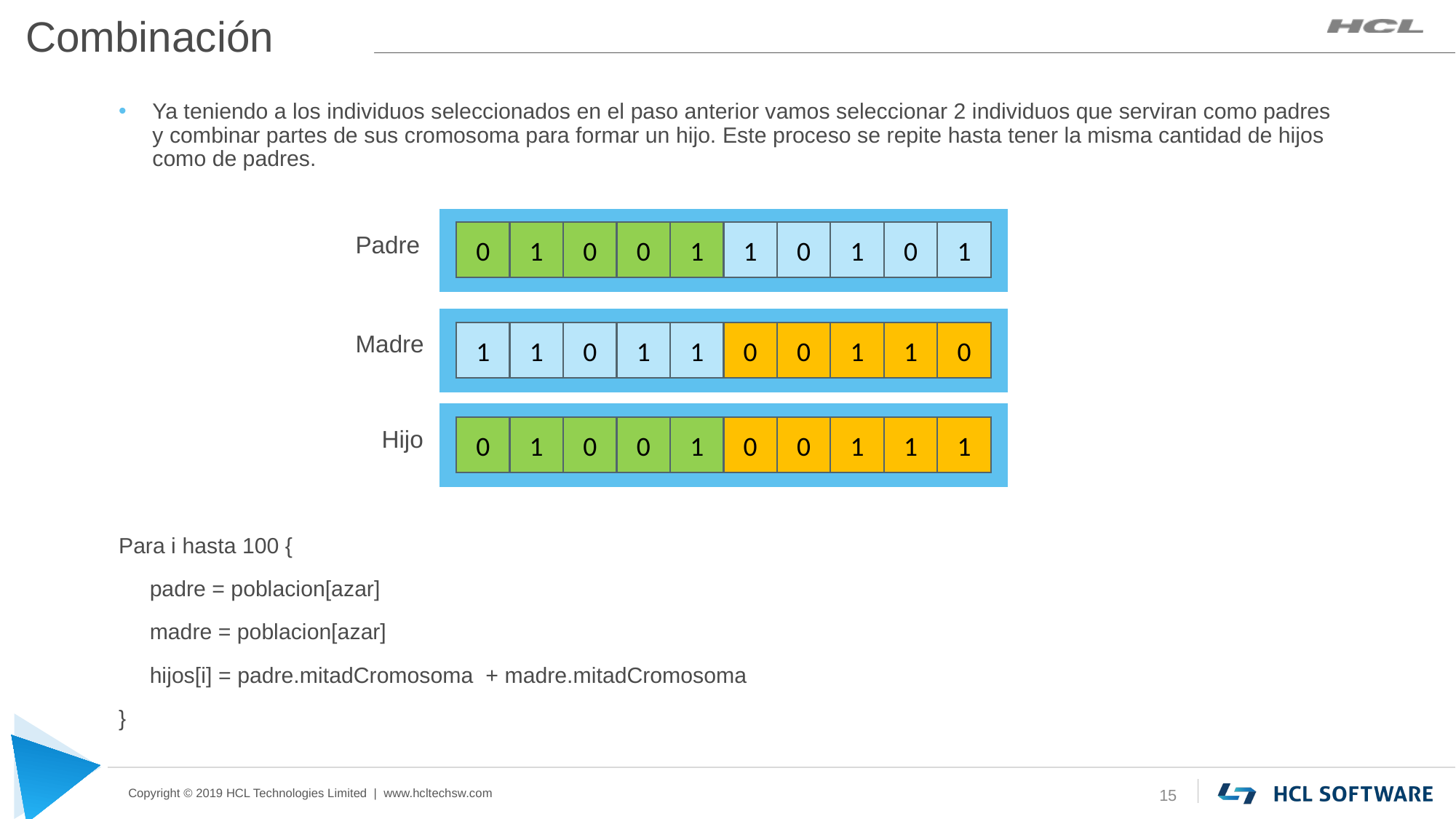

# Combinación
Ya teniendo a los individuos seleccionados en el paso anterior vamos seleccionar 2 individuos que serviran como padres y combinar partes de sus cromosoma para formar un hijo. Este proceso se repite hasta tener la misma cantidad de hijos como de padres.

Para i hasta 100 {
     padre = poblacion[azar]
     madre = poblacion[azar]
     hijos[i] = padre.mitadCromosoma  + madre.mitadCromosoma
}

0
0
0
1
0
1
0
1
1
1
Padre

0
1
1
0
1
1
0
1
1
0
Madre

0
0
1
1
0
1
0
1
1
0
Hijo
15